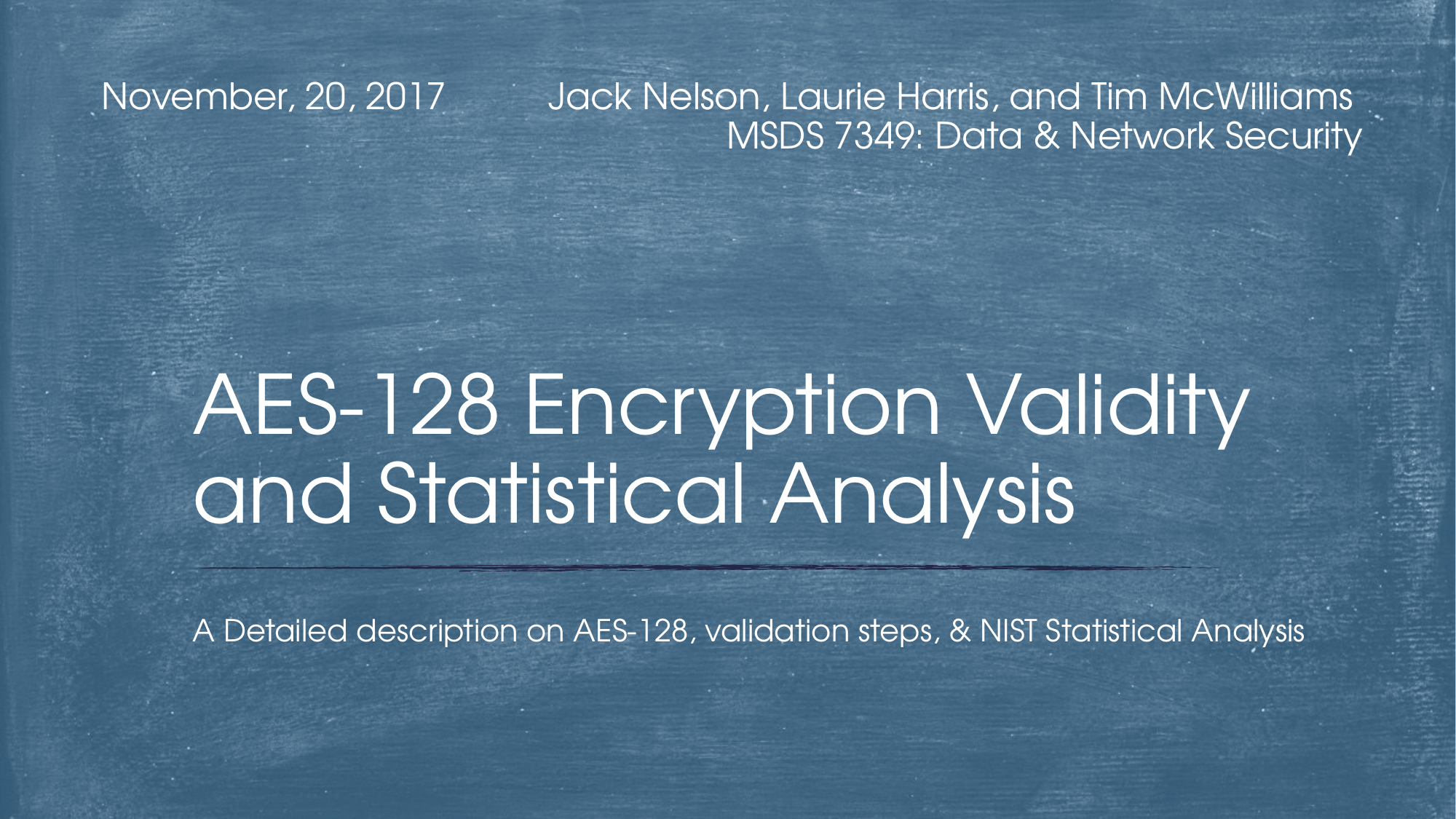

November, 20, 2017
Jack Nelson, Laurie Harris, and Tim McWilliams
MSDS 7349: Data & Network Security
# AES-128 Encryption Validity and Statistical Analysis
A Detailed description on AES-128, validation steps, & NIST Statistical Analysis